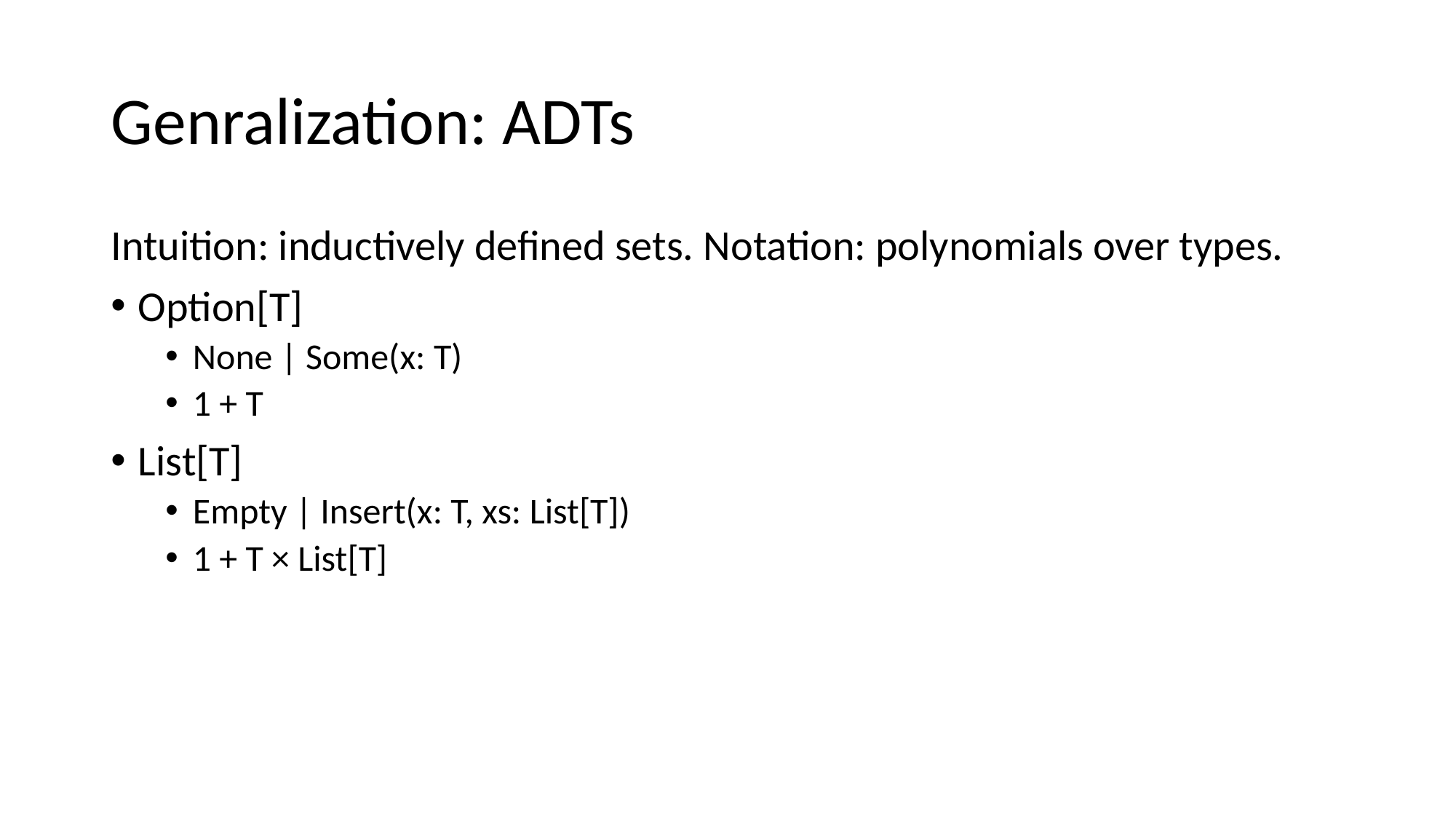

# Genralization: ADTs
Intuition: inductively defined sets. Notation: polynomials over types.
Option[T]
None | Some(x: T)
1 + T
List[T]
Empty | Insert(x: T, xs: List[T])
1 + T × List[T]